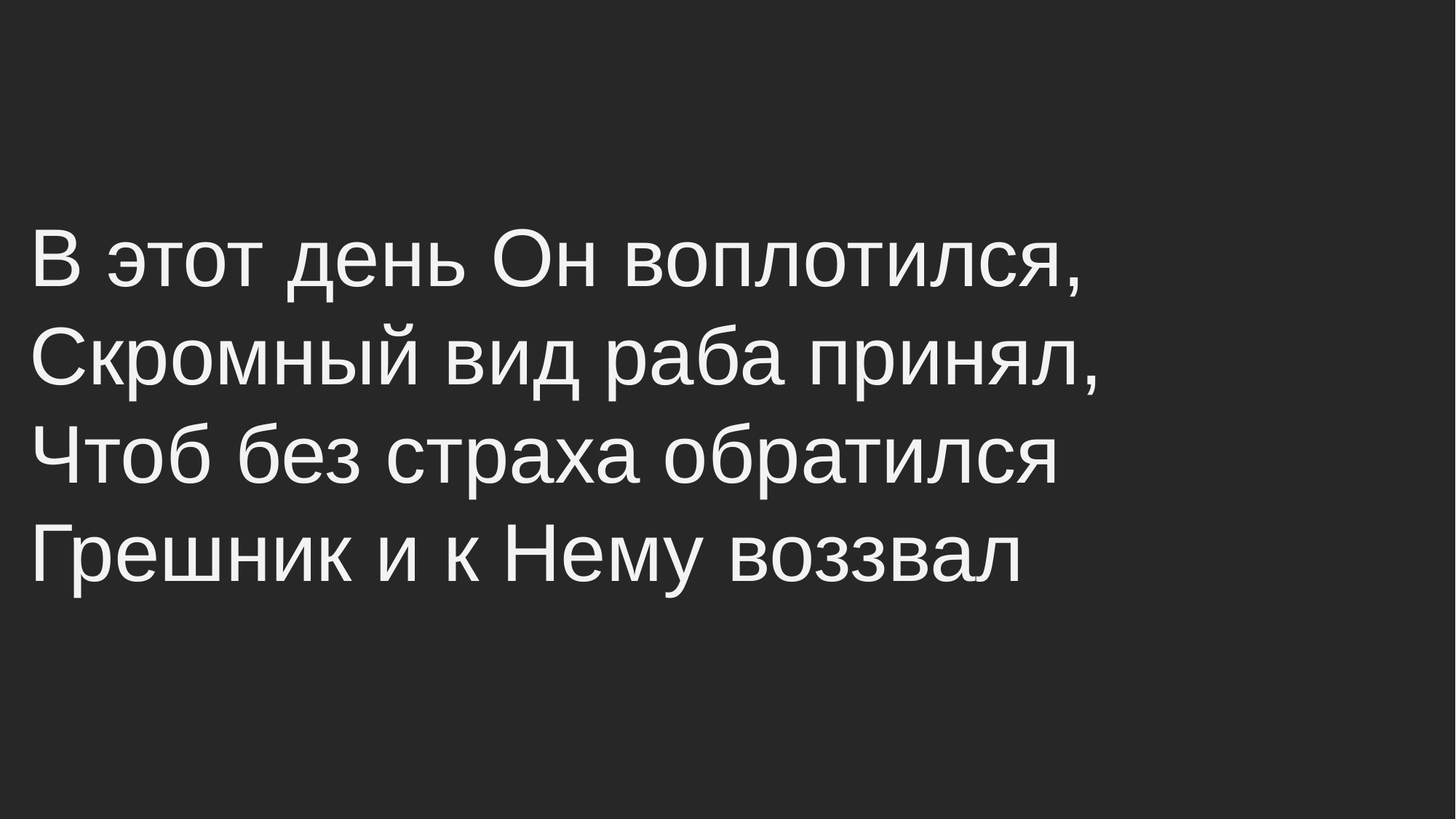

В этот день Он воплотился,
Скромный вид раба принял,
Чтоб без страха обратился
Грешник и к Нему воззвал